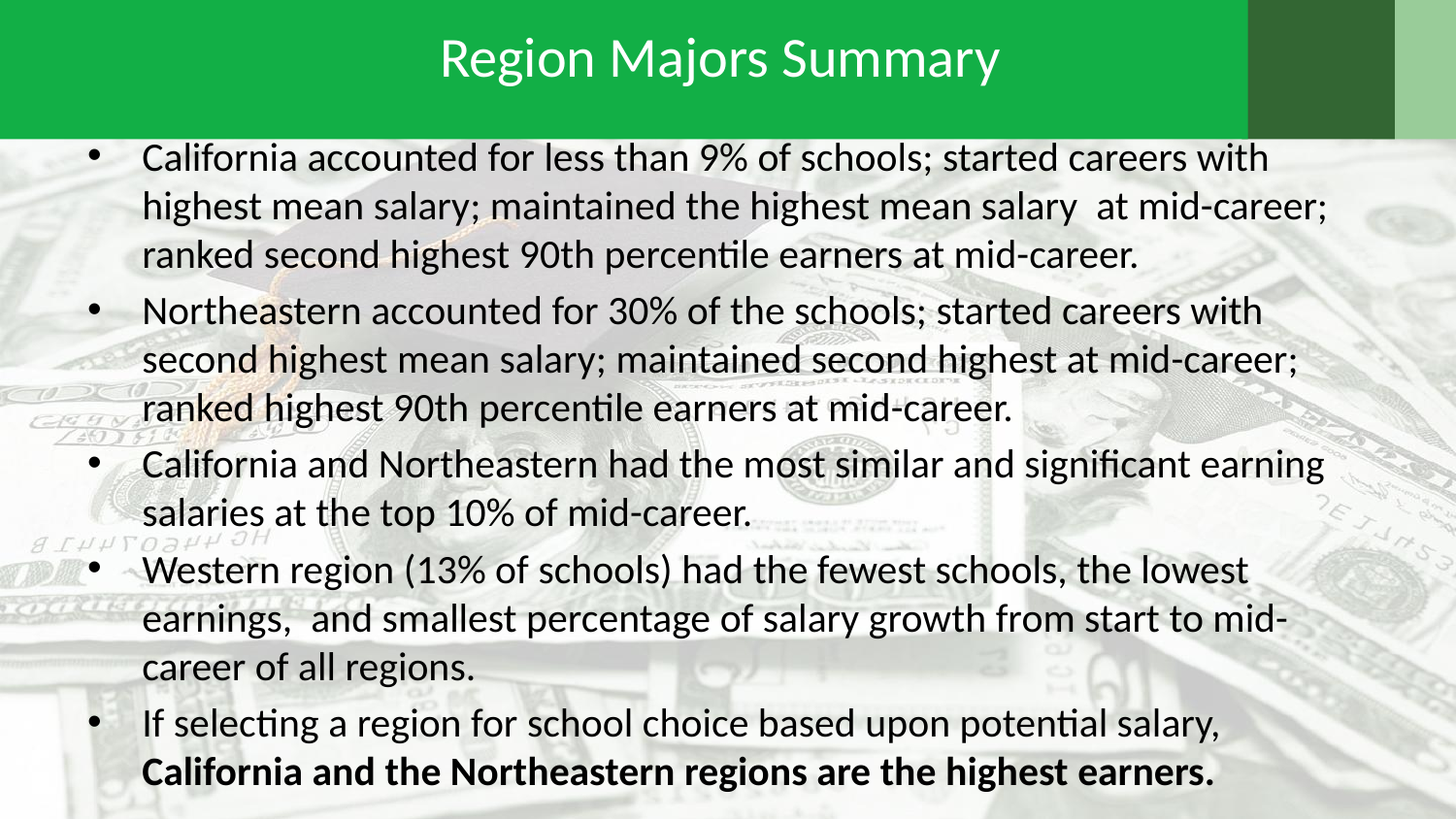

# Region Majors Summary
California accounted for less than 9% of schools; started careers with highest mean salary; maintained the highest mean salary  at mid-career; ranked second highest 90th percentile earners at mid-career.
Northeastern accounted for 30% of the schools; started careers with second highest mean salary; maintained second highest at mid-career; ranked highest 90th percentile earners at mid-career.
California and Northeastern had the most similar and significant earning salaries at the top 10% of mid-career.
Western region (13% of schools) had the fewest schools, the lowest earnings,  and smallest percentage of salary growth from start to mid-career of all regions.
If selecting a region for school choice based upon potential salary, California and the Northeastern regions are the highest earners.